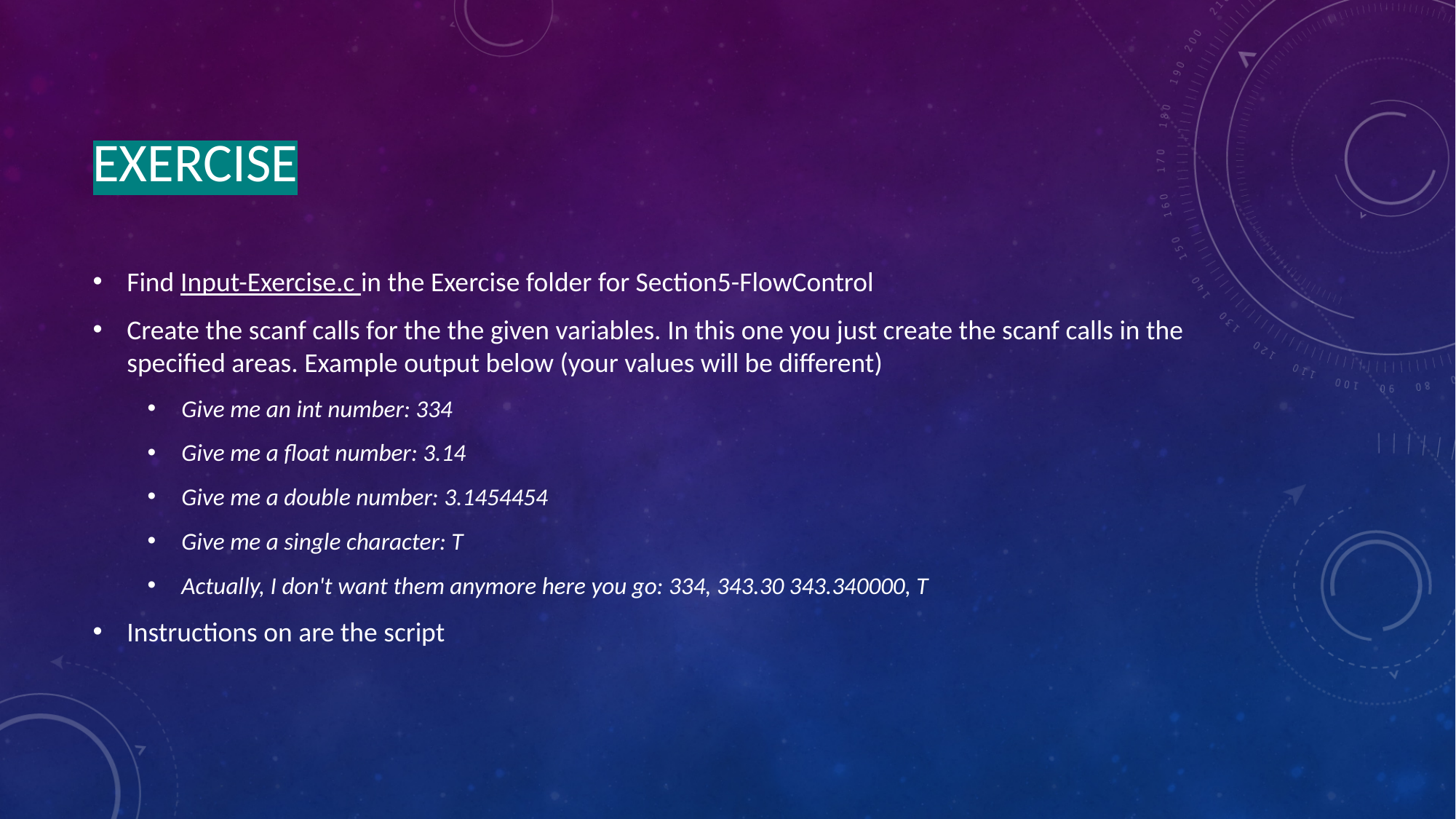

# Exercise
Find Input-Exercise.c in the Exercise folder for Section5-FlowControl
Create the scanf calls for the the given variables. In this one you just create the scanf calls in the specified areas. Example output below (your values will be different)
Give me an int number: 334
Give me a float number: 3.14
Give me a double number: 3.1454454
Give me a single character: T
Actually, I don't want them anymore here you go: 334, 343.30 343.340000, T
Instructions on are the script